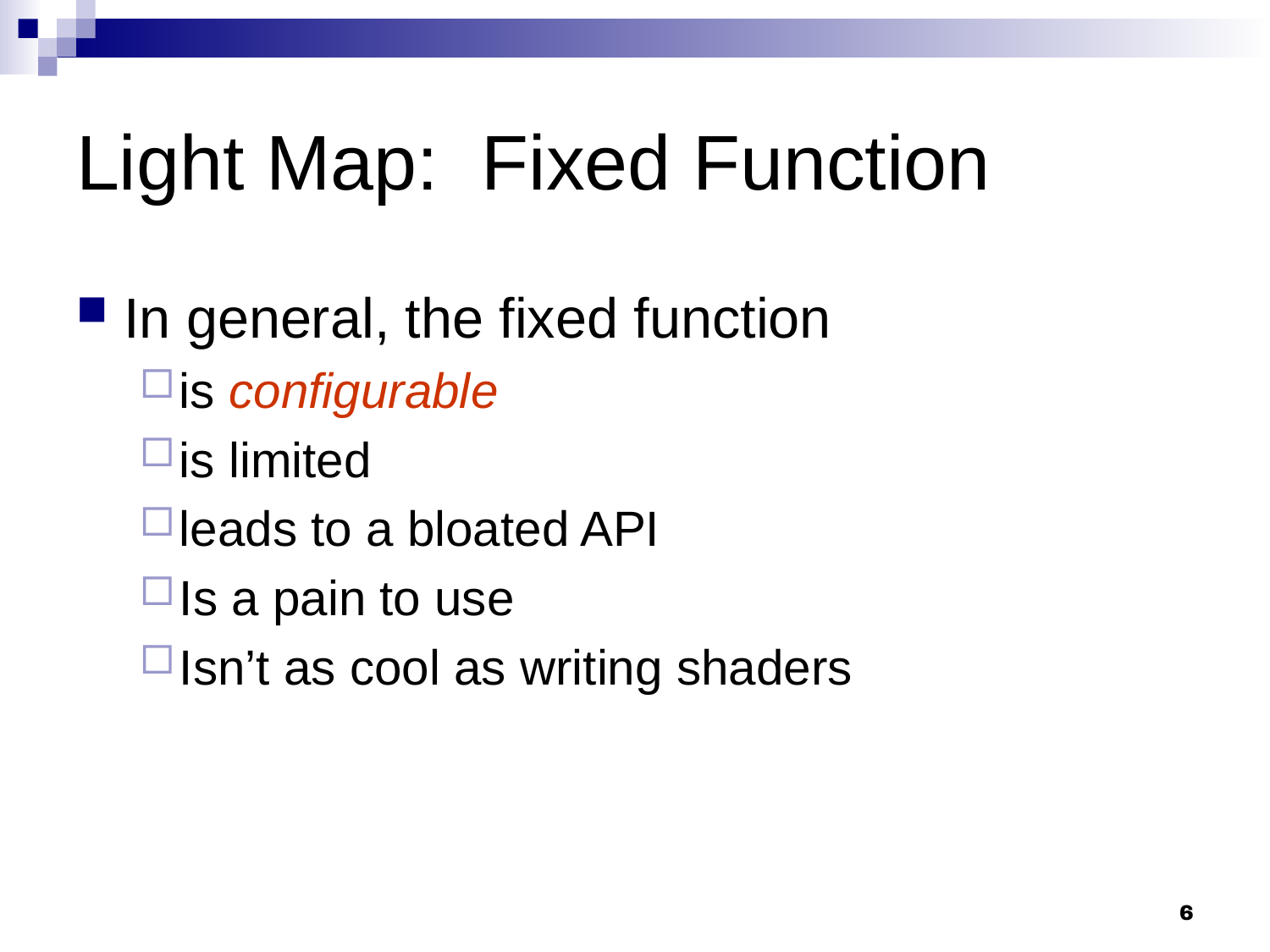

# Light Map:  Fixed Function
In general, the fixed function
is configurable
is limited
leads to a bloated API
Is a pain to use
Isn’t as cool as writing shaders
6